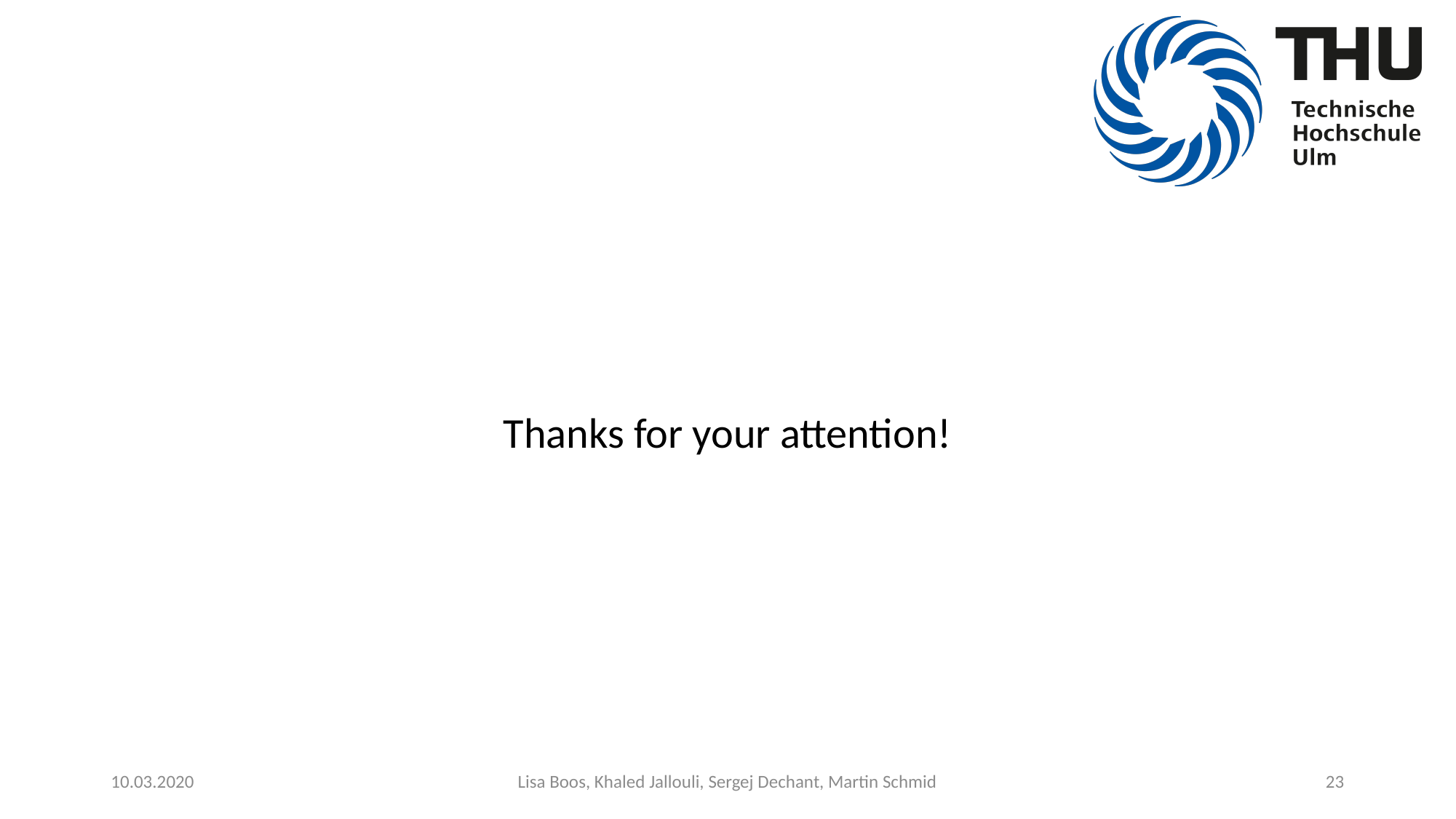

Thanks for your attention!
10.03.2020
Lisa Boos, Khaled Jallouli, Sergej Dechant, Martin Schmid
23